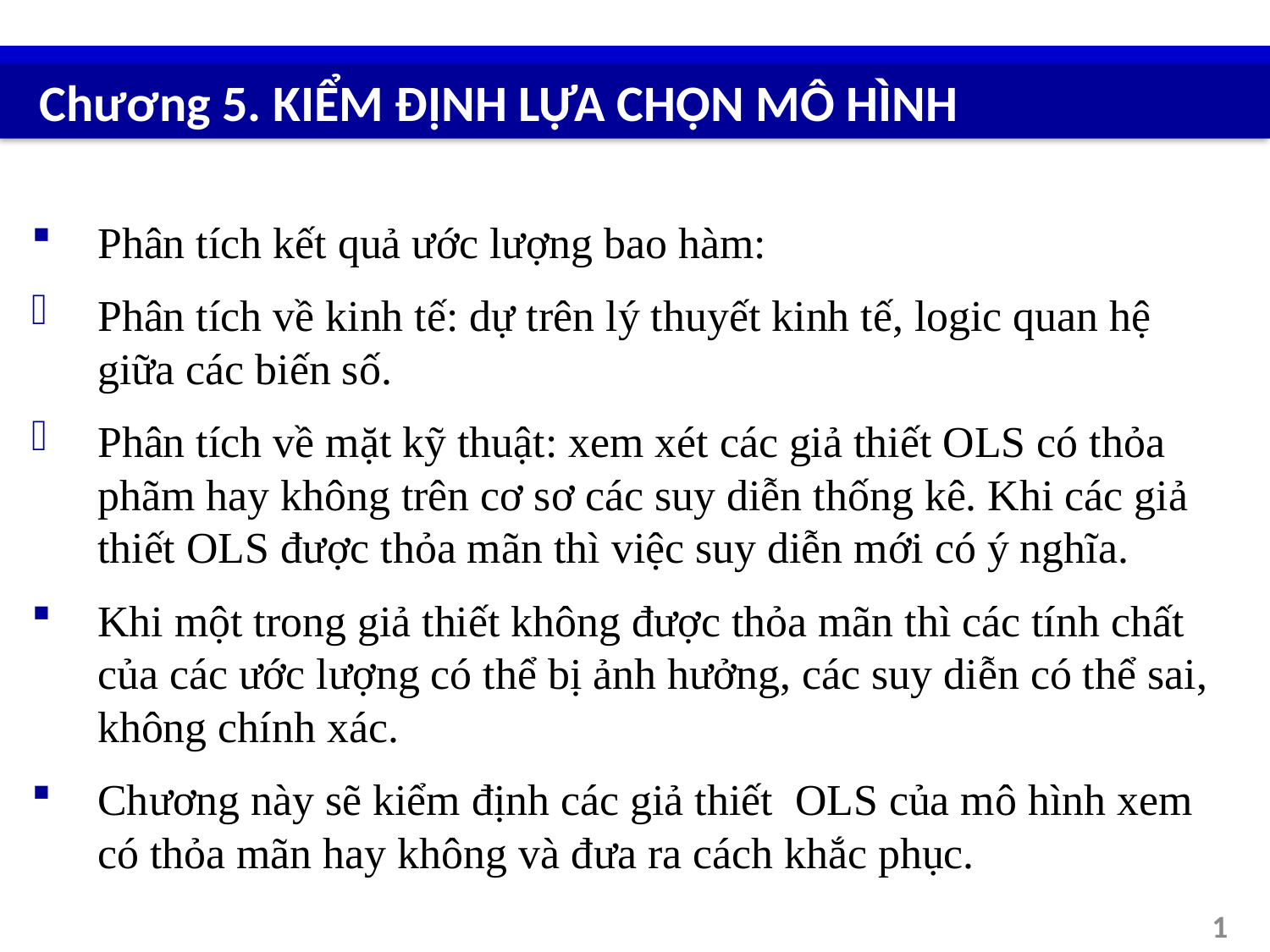

# Chương 5. KIỂM ĐỊNH LỰA CHỌN MÔ HÌNH
Phân tích kết quả ước lượng bao hàm:
Phân tích về kinh tế: dự trên lý thuyết kinh tế, logic quan hệ giữa các biến số.
Phân tích về mặt kỹ thuật: xem xét các giả thiết OLS có thỏa phãm hay không trên cơ sơ các suy diễn thống kê. Khi các giả thiết OLS được thỏa mãn thì việc suy diễn mới có ý nghĩa.
Khi một trong giả thiết không được thỏa mãn thì các tính chất của các ước lượng có thể bị ảnh hưởng, các suy diễn có thể sai, không chính xác.
Chương này sẽ kiểm định các giả thiết  OLS của mô hình xem có thỏa mãn hay không và đưa ra cách khắc phục.

1